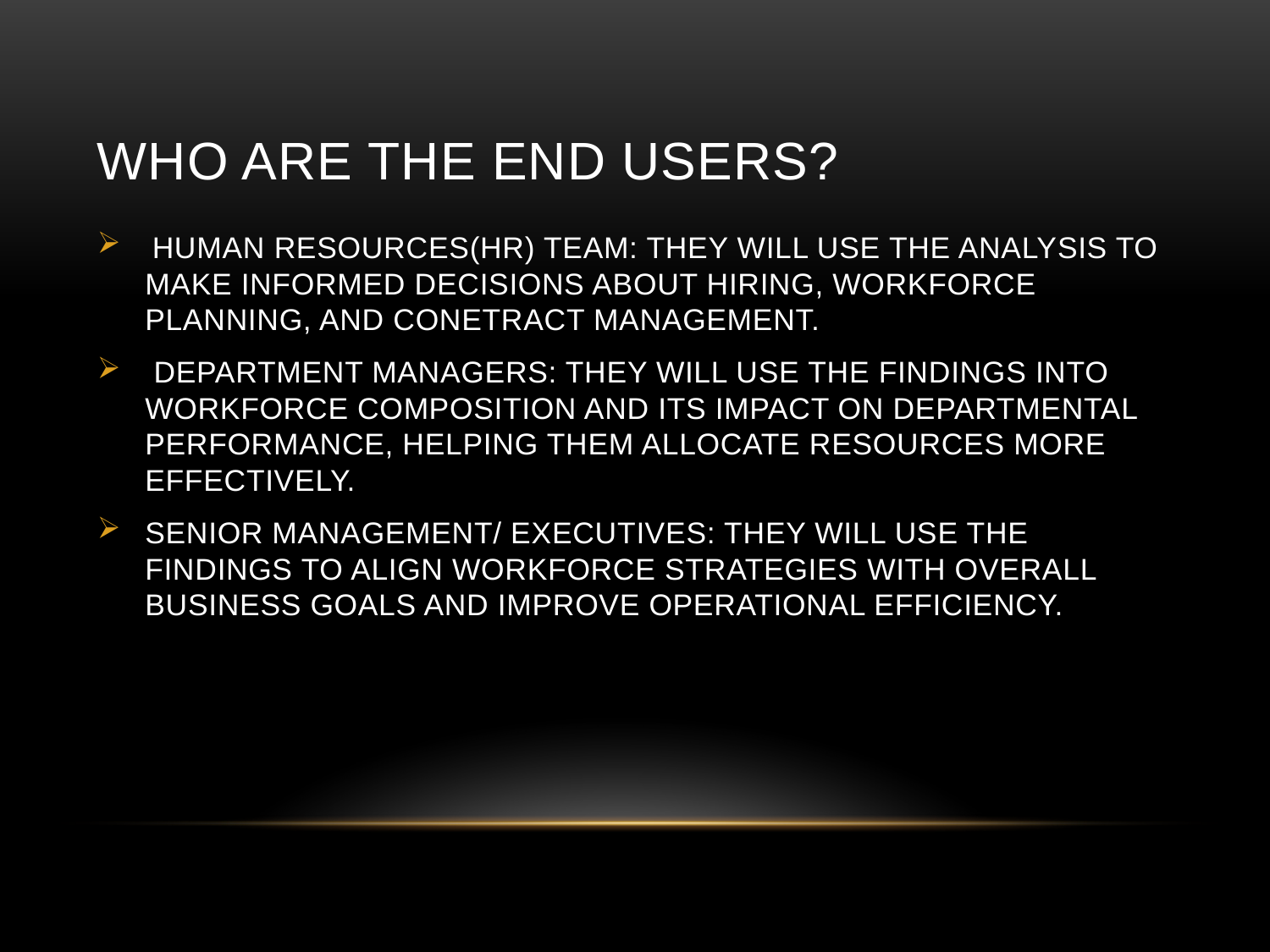

# WHO ARE THE END USERS?
 HUMAN RESOURCES(HR) TEAM: THEY WILL USE THE ANALYSIS TO MAKE INFORMED DECISIONS ABOUT HIRING, WORKFORCE PLANNING, AND CONETRACT MANAGEMENT.
 DEPARTMENT MANAGERS: THEY WILL USE THE FINDINGS INTO WORKFORCE COMPOSITION AND ITS IMPACT ON DEPARTMENTAL PERFORMANCE, HELPING THEM ALLOCATE RESOURCES MORE EFFECTIVELY.
SENIOR MANAGEMENT/ EXECUTIVES: THEY WILL USE THE FINDINGS TO ALIGN WORKFORCE STRATEGIES WITH OVERALL BUSINESS GOALS AND IMPROVE OPERATIONAL EFFICIENCY.